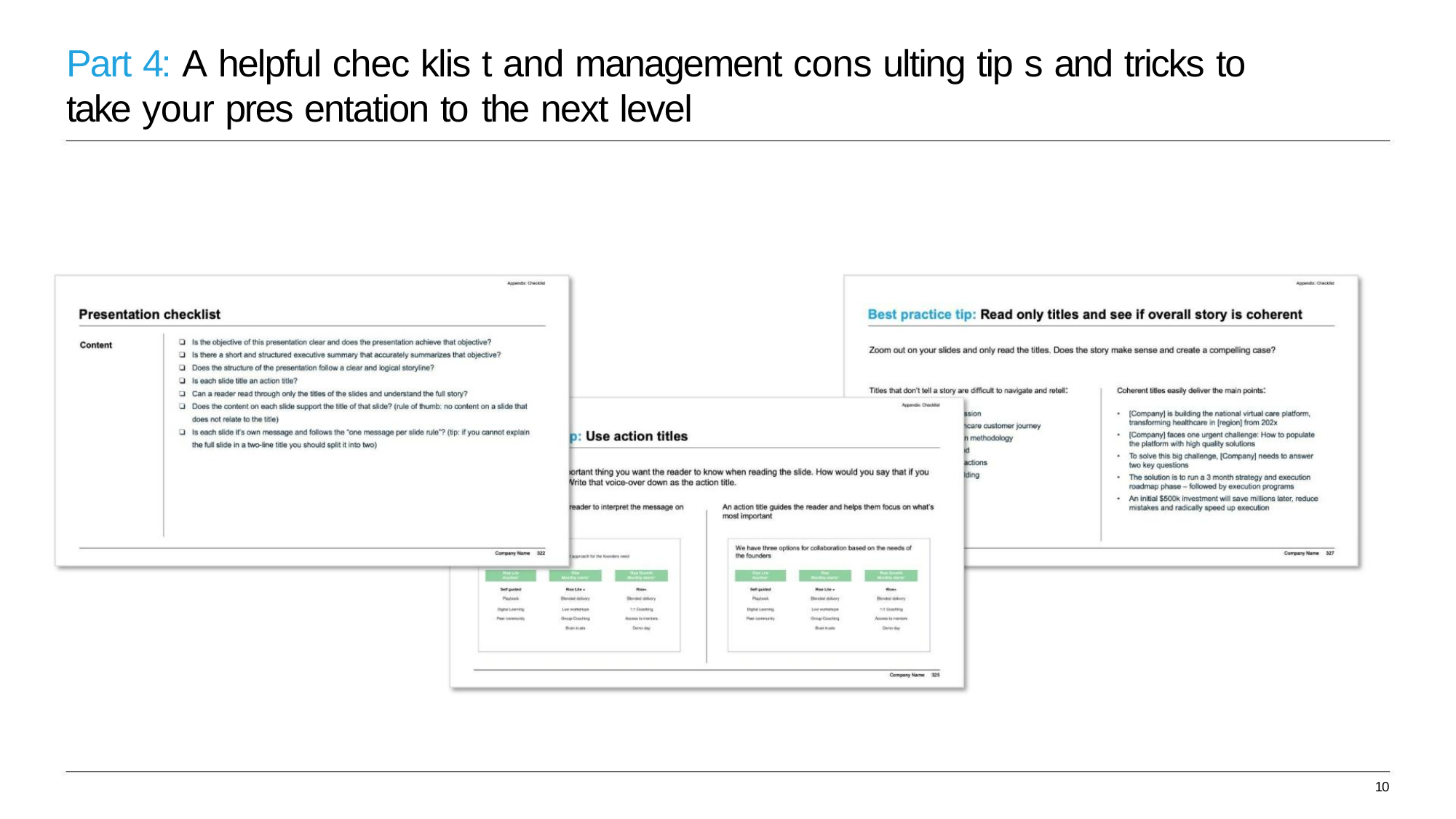

Part 4: A helpful chec klis t and management cons ulting tip s and tricks to
take your pres entation to the next level
10